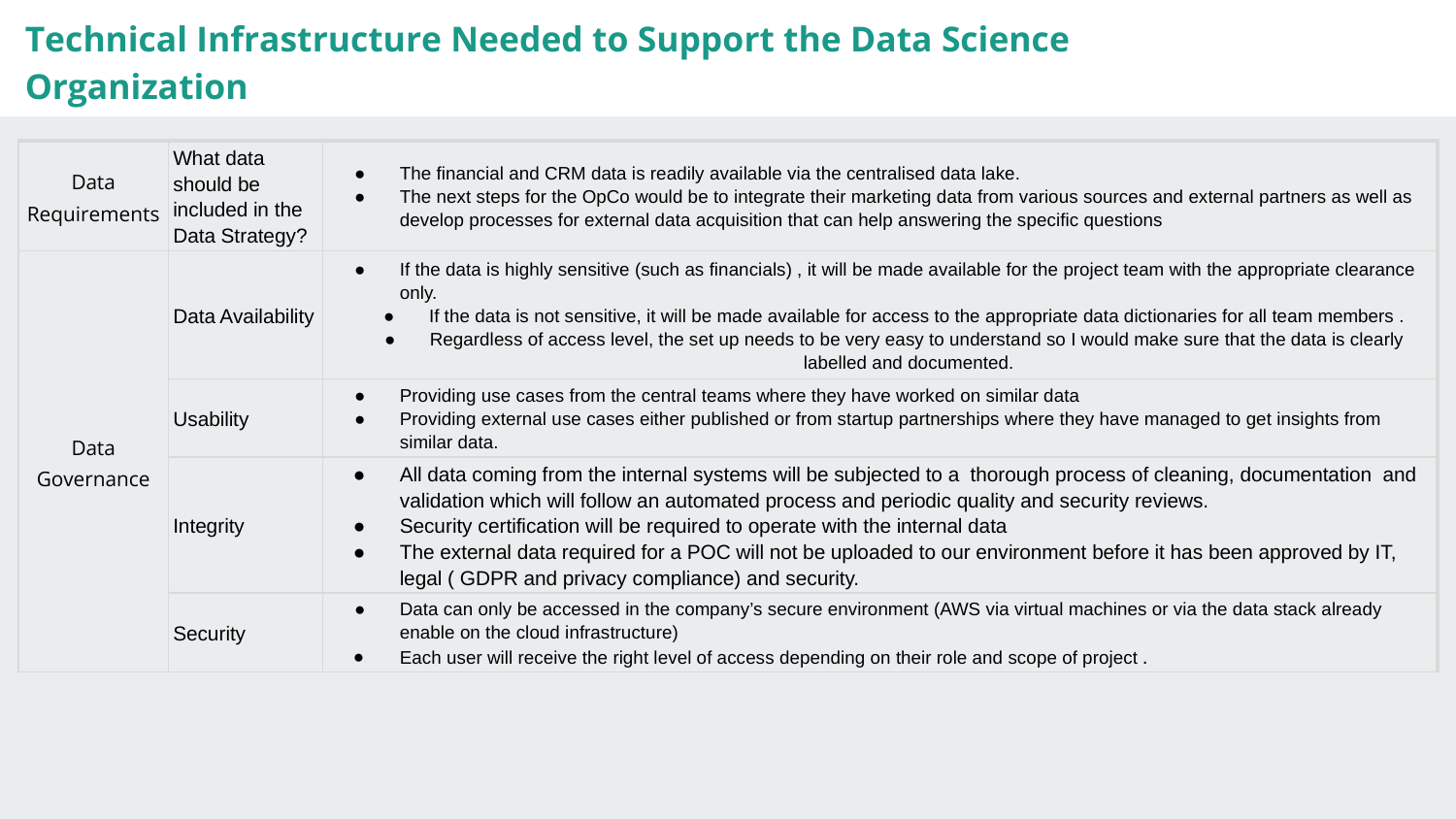

Hint: You may want to break up this table into two separate slides
Technical Infrastructure Needed to Support the Data Science Organization
| Data Requirements | What data should be included in the Data Strategy? | The financial and CRM data is readily available via the centralised data lake. The next steps for the OpCo would be to integrate their marketing data from various sources and external partners as well as develop processes for external data acquisition that can help answering the specific questions |  |  |  |  |  |  |
| --- | --- | --- | --- | --- | --- | --- | --- | --- |
| Data Governance | Data Availability | If the data is highly sensitive (such as financials) , it will be made available for the project team with the appropriate clearance only. If the data is not sensitive, it will be made available for access to the appropriate data dictionaries for all team members . Regardless of access level, the set up needs to be very easy to understand so I would make sure that the data is clearly labelled and documented. |  |  |  |  |  |  |
|  | Usability | Providing use cases from the central teams where they have worked on similar data Providing external use cases either published or from startup partnerships where they have managed to get insights from similar data. |  |  |  |  |  |  |
|  | Integrity | All data coming from the internal systems will be subjected to a thorough process of cleaning, documentation and validation which will follow an automated process and periodic quality and security reviews. Security certification will be required to operate with the internal data The external data required for a POC will not be uploaded to our environment before it has been approved by IT, legal ( GDPR and privacy compliance) and security. |  |  |  |  |  |  |
|  | Security | Data can only be accessed in the company’s secure environment (AWS via virtual machines or via the data stack already enable on the cloud infrastructure) Each user will receive the right level of access depending on their role and scope of project . |  |  |  |  |  |  |